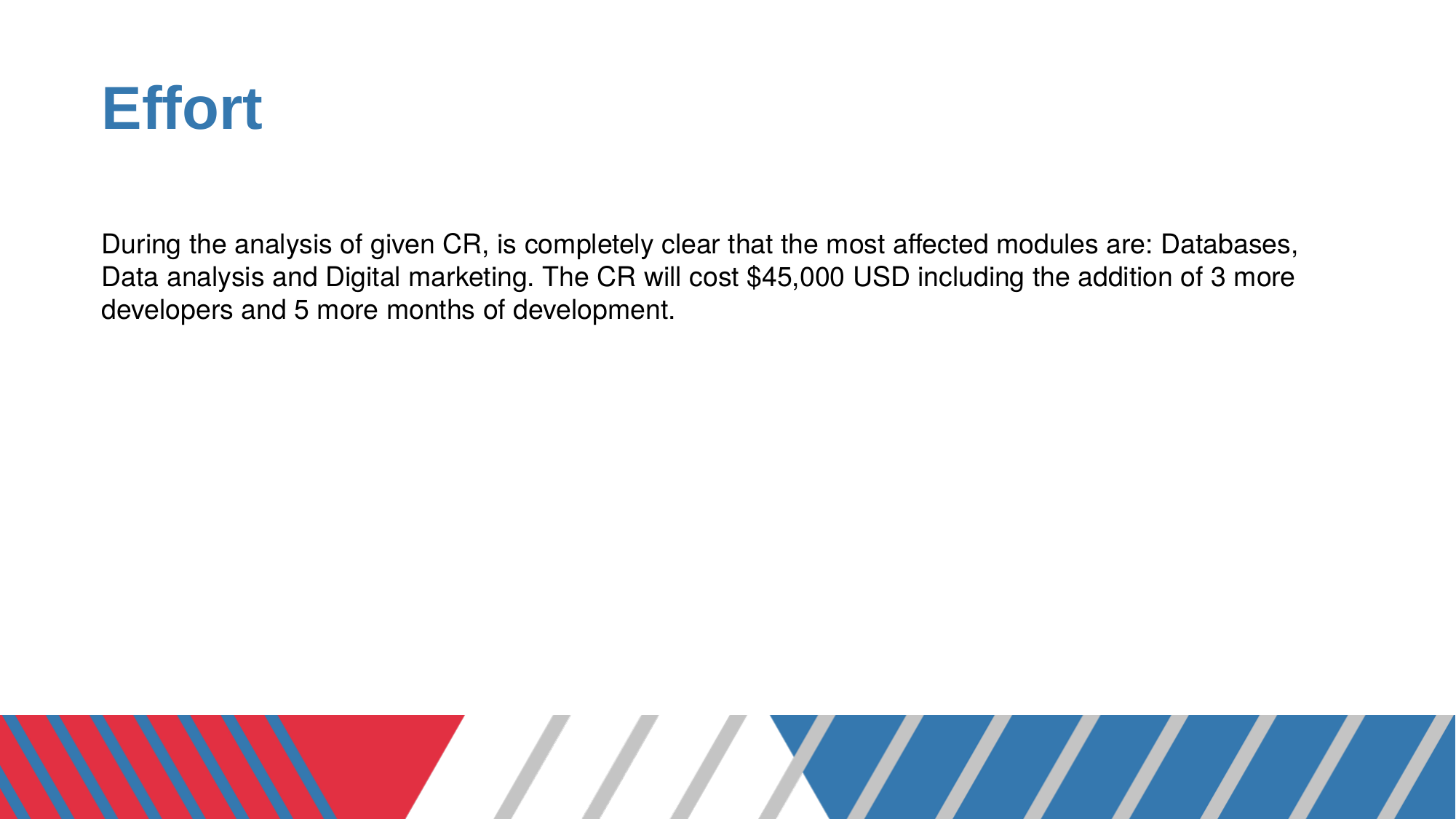

# Effort
During the analysis of given CR, is completely clear that the most affected modules are: Databases, Data analysis and Digital marketing. The CR will cost $45,000 USD including the addition of 3 more developers and 5 more months of development.